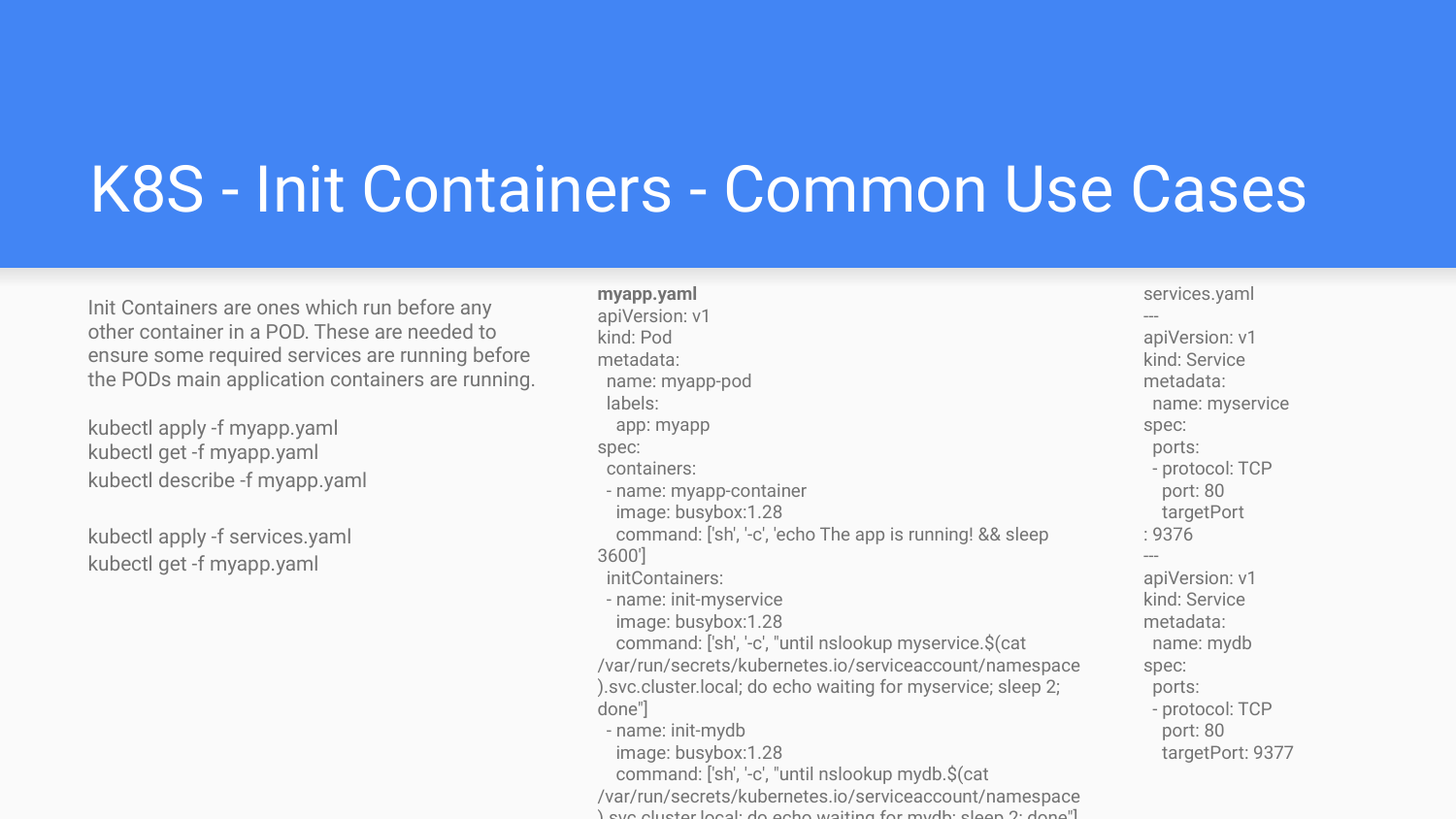

# K8S - Init Containers - Common Use Cases
myapp.yaml
apiVersion: v1
kind: Pod
metadata:
  name: myapp-pod
  labels:
    app: myapp
spec:
  containers:
  - name: myapp-container
    image: busybox:1.28
    command: ['sh', '-c', 'echo The app is running! && sleep 3600']
  initContainers:
  - name: init-myservice
    image: busybox:1.28
    command: ['sh', '-c', "until nslookup myservice.$(cat /var/run/secrets/kubernetes.io/serviceaccount/namespace).svc.cluster.local; do echo waiting for myservice; sleep 2; done"]
  - name: init-mydb
    image: busybox:1.28
    command: ['sh', '-c', "until nslookup mydb.$(cat /var/run/secrets/kubernetes.io/serviceaccount/namespace).svc.cluster.local; do echo waiting for mydb; sleep 2; done"]

services.yaml
---
apiVersion: v1
kind: Service
metadata:
  name: myservice
spec:
  ports:
  - protocol: TCP
    port: 80
    targetPort
: 9376
---
apiVersion: v1
kind: Service
metadata:
  name: mydb
spec:
  ports:
  - protocol: TCP
    port: 80
    targetPort: 9377
Init Containers are ones which run before any other container in a POD. These are needed to ensure some required services are running before the PODs main application containers are running.

kubectl apply -f myapp.yaml
kubectl get -f myapp.yaml
kubectl describe -f myapp.yaml

kubectl apply -f services.yaml
kubectl get -f myapp.yaml